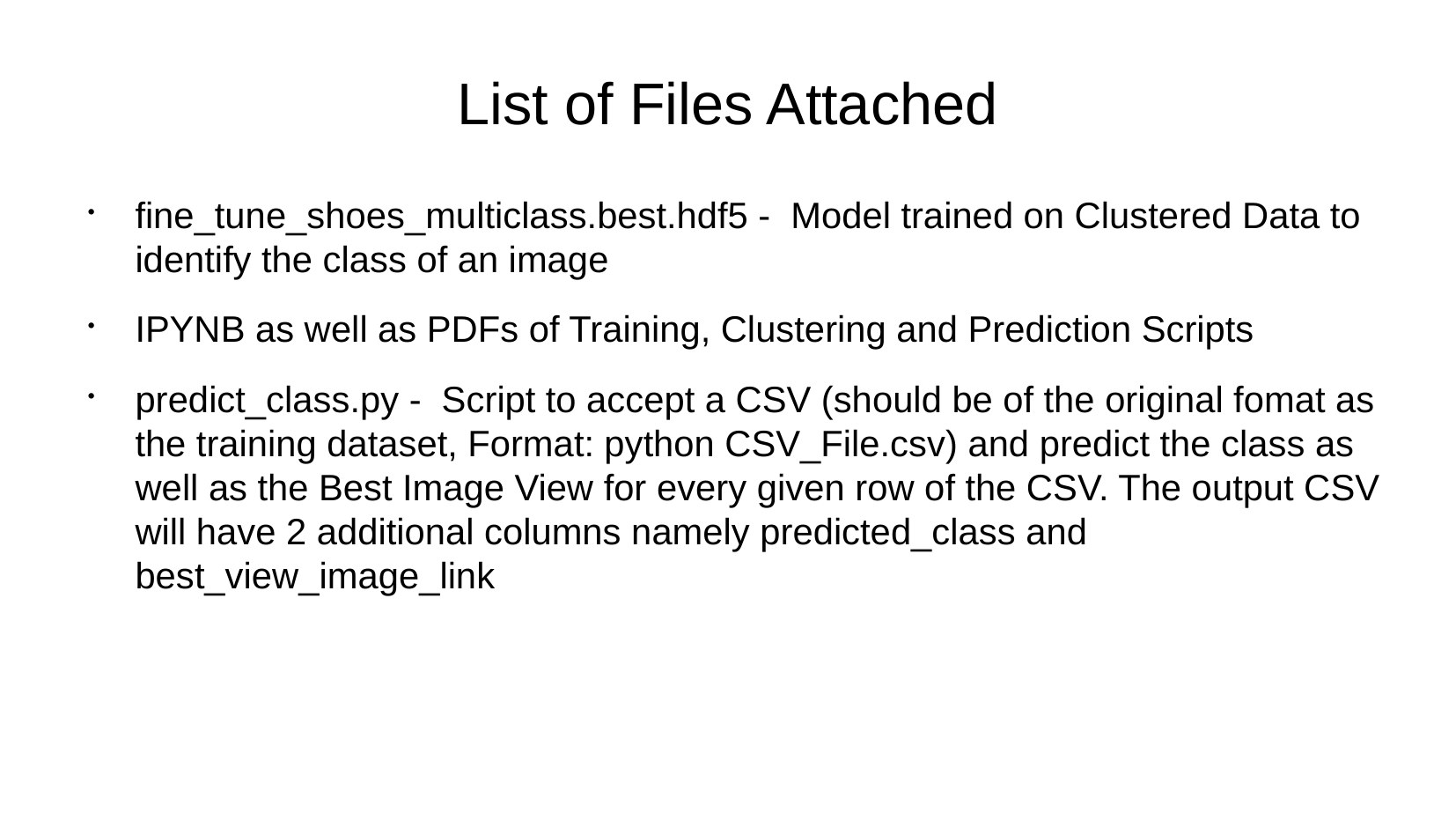

List of Files Attached
fine_tune_shoes_multiclass.best.hdf5 -  Model trained on Clustered Data to identify the class of an image
IPYNB as well as PDFs of Training, Clustering and Prediction Scripts
predict_class.py -  Script to accept a CSV (should be of the original fomat as the training dataset, Format: python CSV_File.csv) and predict the class as well as the Best Image View for every given row of the CSV. The output CSV will have 2 additional columns namely predicted_class and best_view_image_link